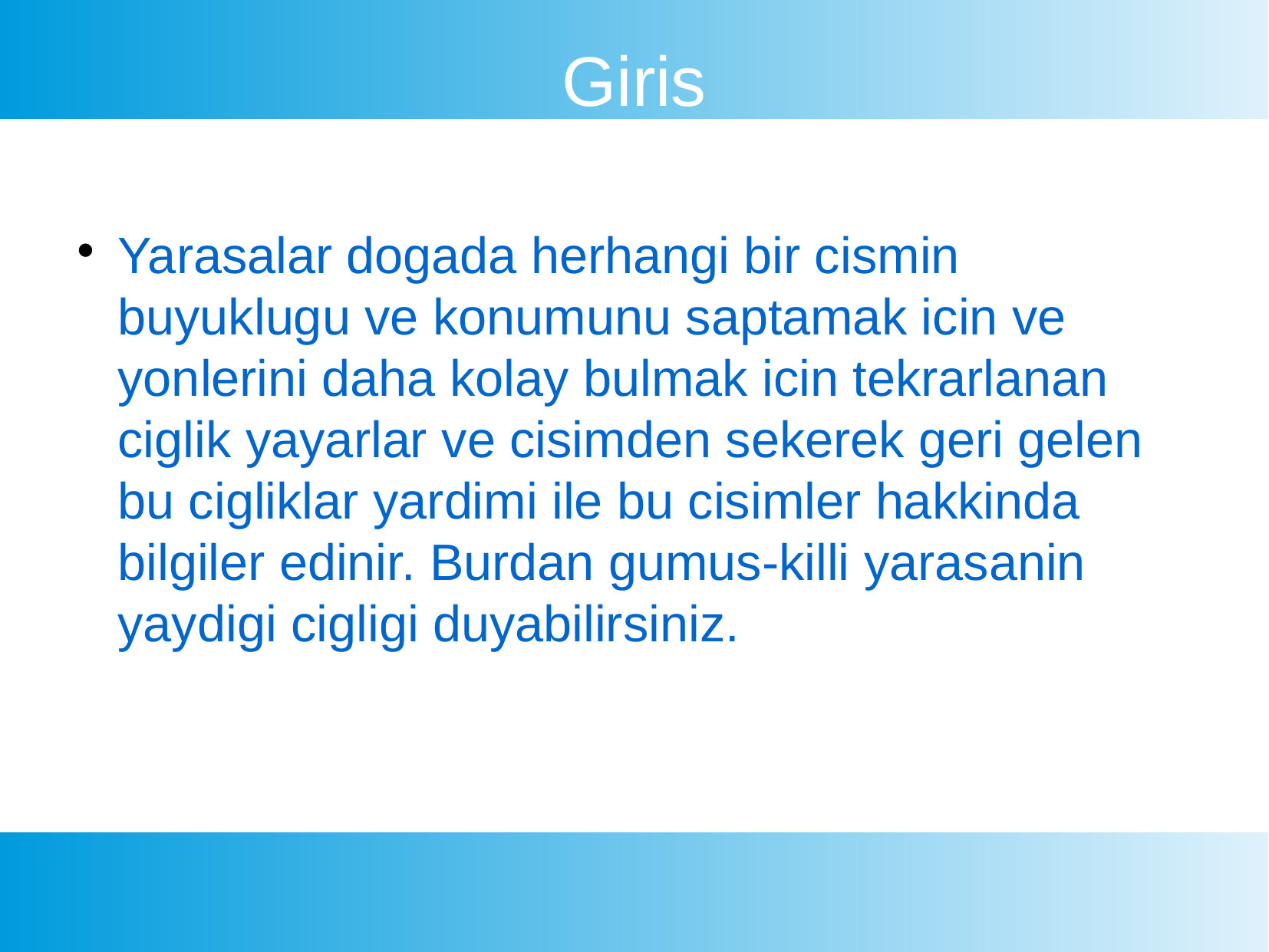

Giris
Yarasalar dogada herhangi bir cismin buyuklugu ve konumunu saptamak icin ve yonlerini daha kolay bulmak icin tekrarlanan ciglik yayarlar ve cisimden sekerek geri gelen bu cigliklar yardimi ile bu cisimler hakkinda bilgiler edinir. Burdan gumus-killi yarasanin yaydigi cigligi duyabilirsiniz.